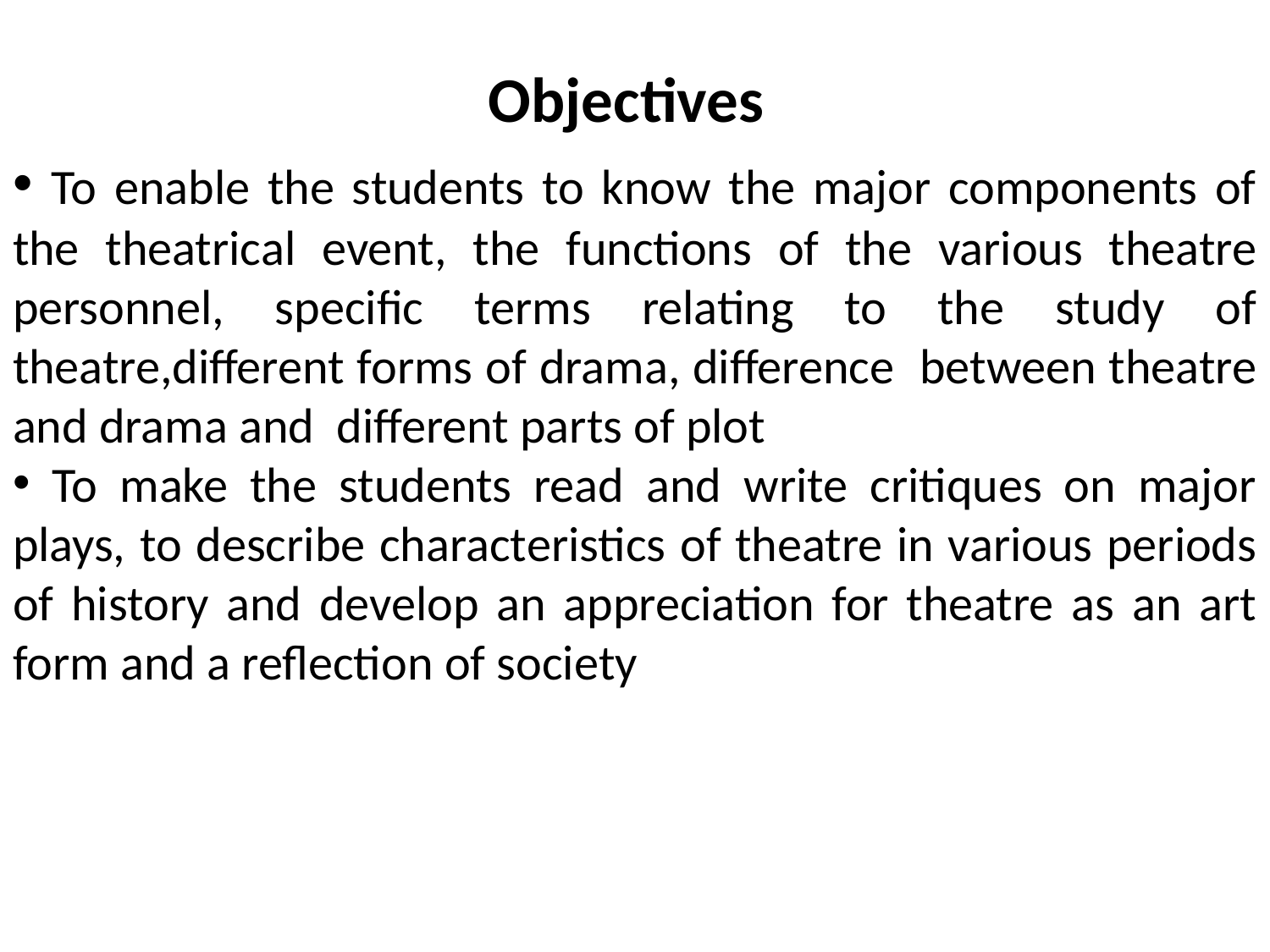

Objectives
 To enable the students to know the major components of the theatrical event, the functions of the various theatre personnel, specific terms relating to the study of theatre,different forms of drama, difference  between theatre and drama and  different parts of plot
 To make the students read and write critiques on major plays, to describe characteristics of theatre in various periods of history and develop an appreciation for theatre as an art form and a reflection of society